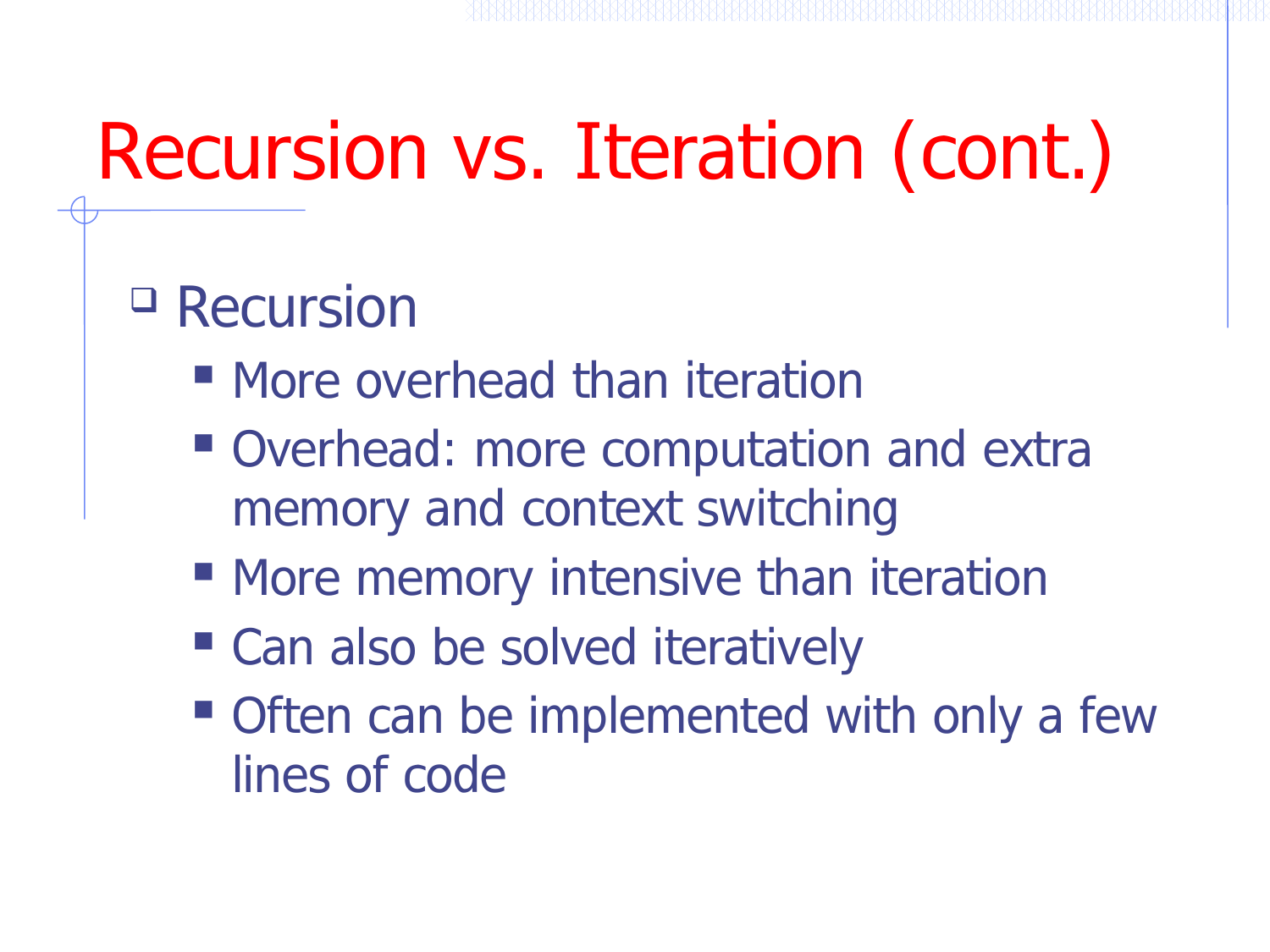

# Recursion vs. Iteration (cont.)
Recursion
More overhead than iteration
Overhead: more computation and extra memory and context switching
More memory intensive than iteration
Can also be solved iteratively
Often can be implemented with only a few lines of code